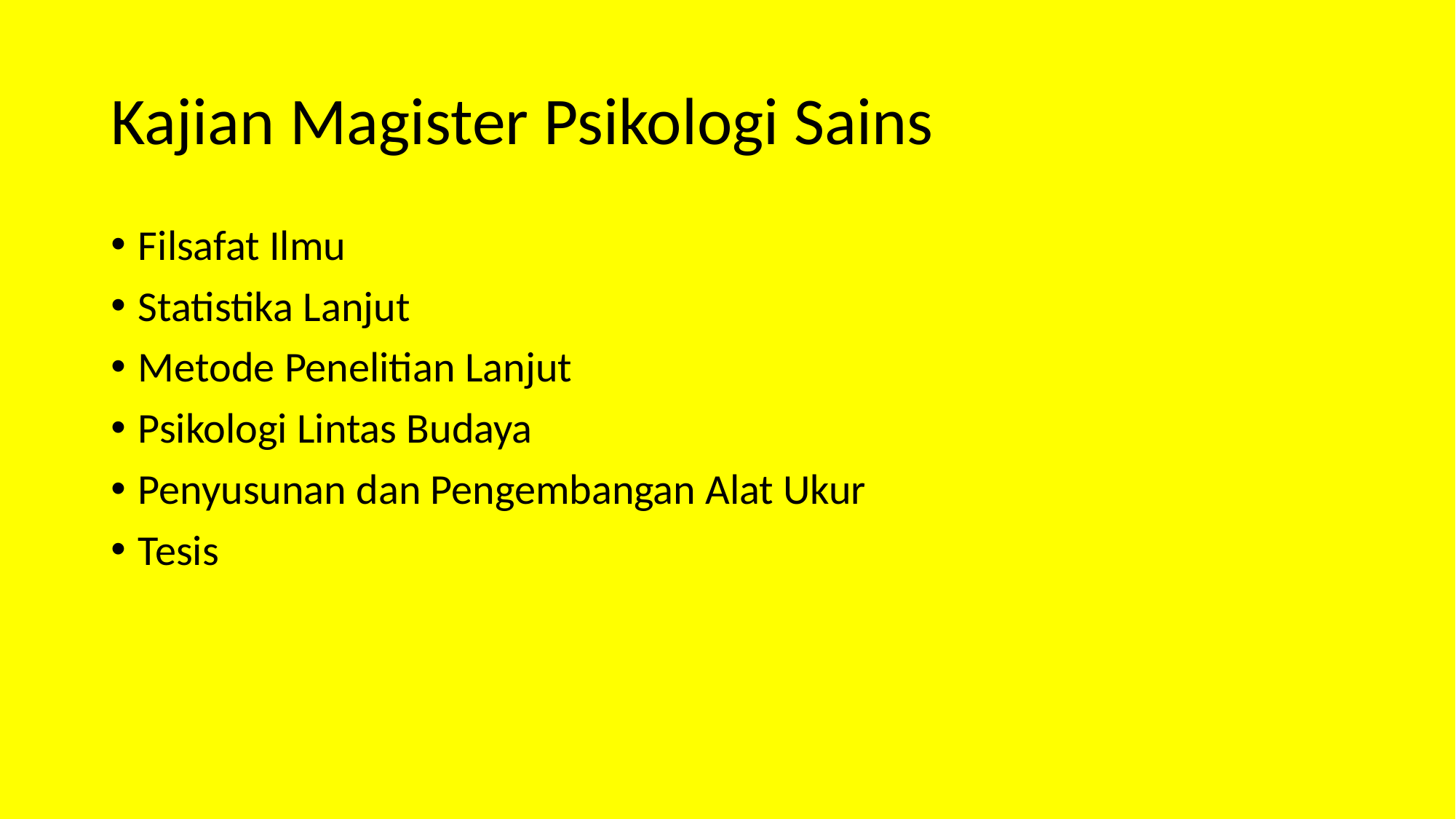

# Kajian Magister Psikologi Sains
Filsafat Ilmu
Statistika Lanjut
Metode Penelitian Lanjut
Psikologi Lintas Budaya
Penyusunan dan Pengembangan Alat Ukur
Tesis